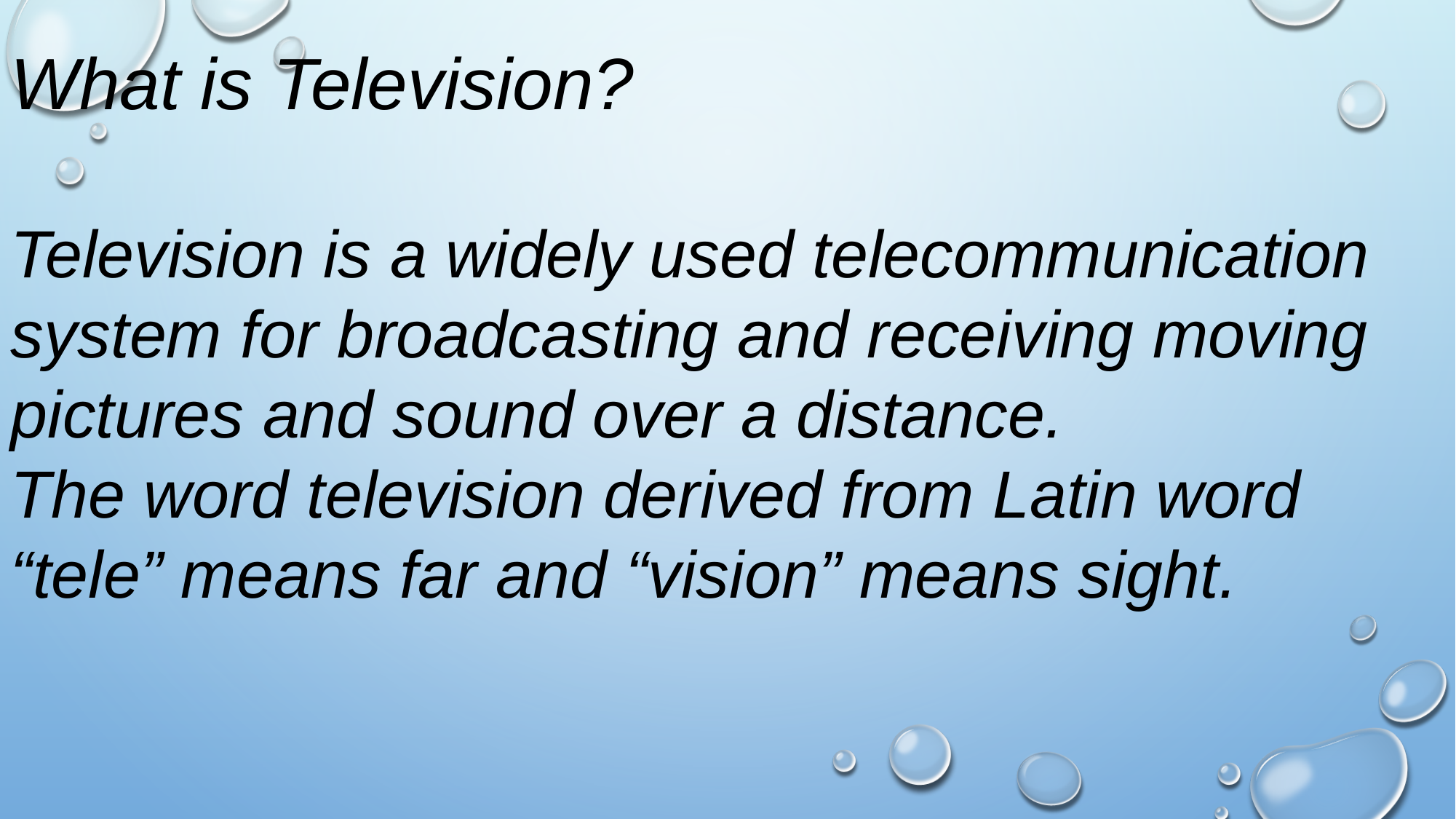

What is Television?

Television is a widely used telecommunication system for broadcasting and receiving moving pictures and sound over a distance.
The word television derived from Latin word “tele” means far and “vision” means sight.